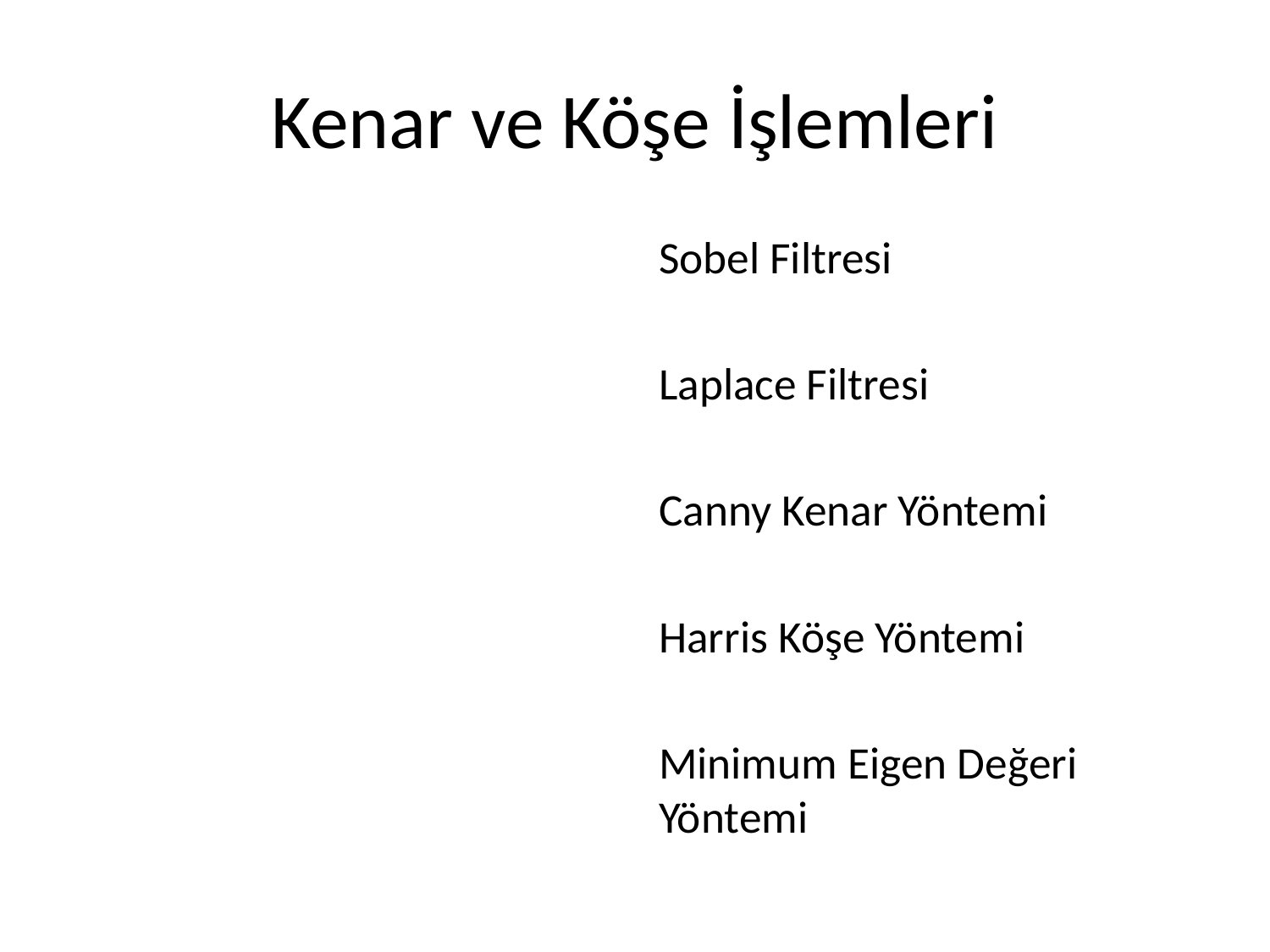

# Kenar ve Köşe İşlemleri
	Sobel Filtresi

	Laplace Filtresi

	Canny Kenar Yöntemi

	Harris Köşe Yöntemi

	Minimum Eigen Değeri Yöntemi